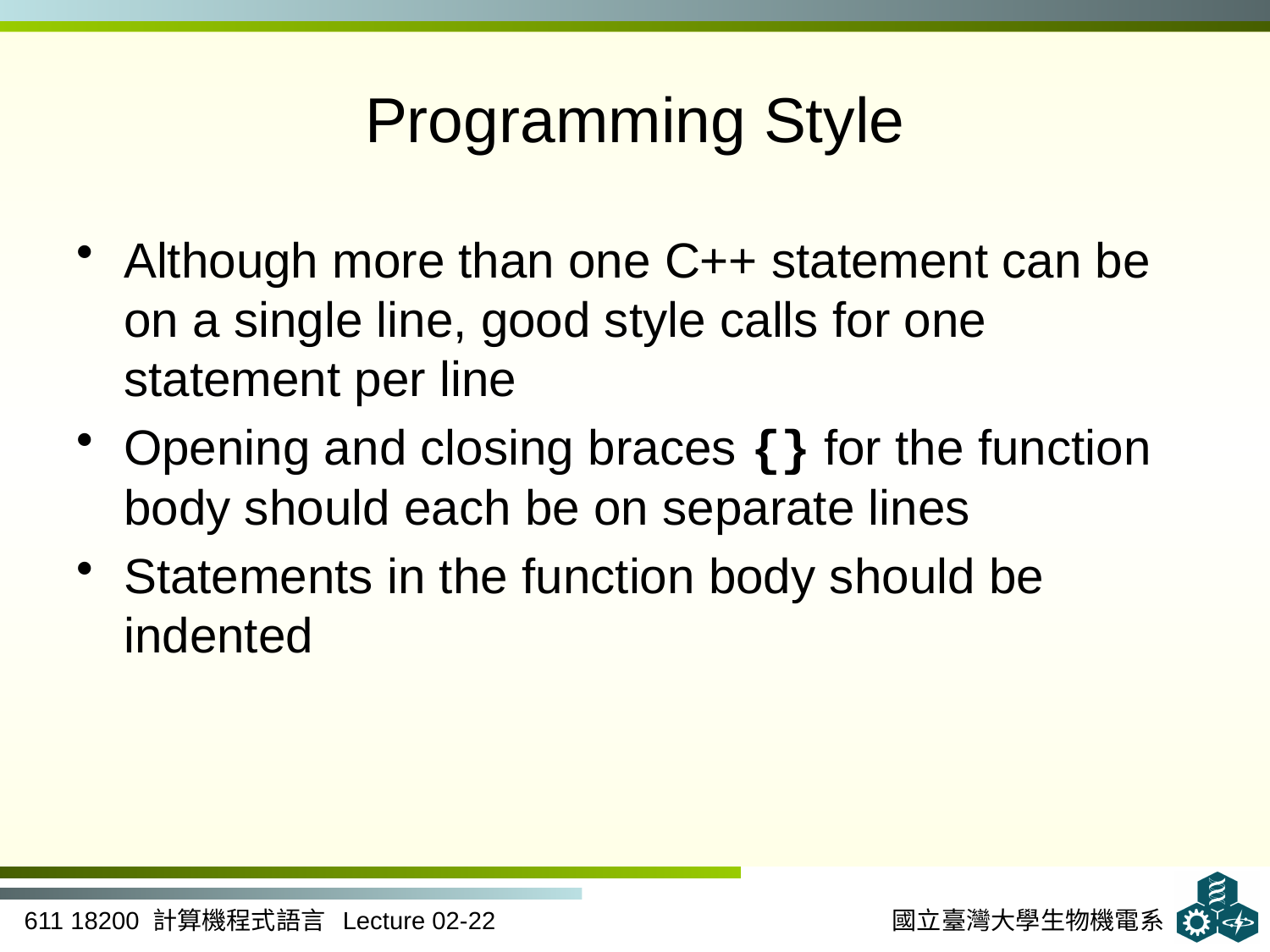

# Programming Style
Although more than one C++ statement can be on a single line, good style calls for one statement per line
Opening and closing braces {} for the function body should each be on separate lines
Statements in the function body should be indented